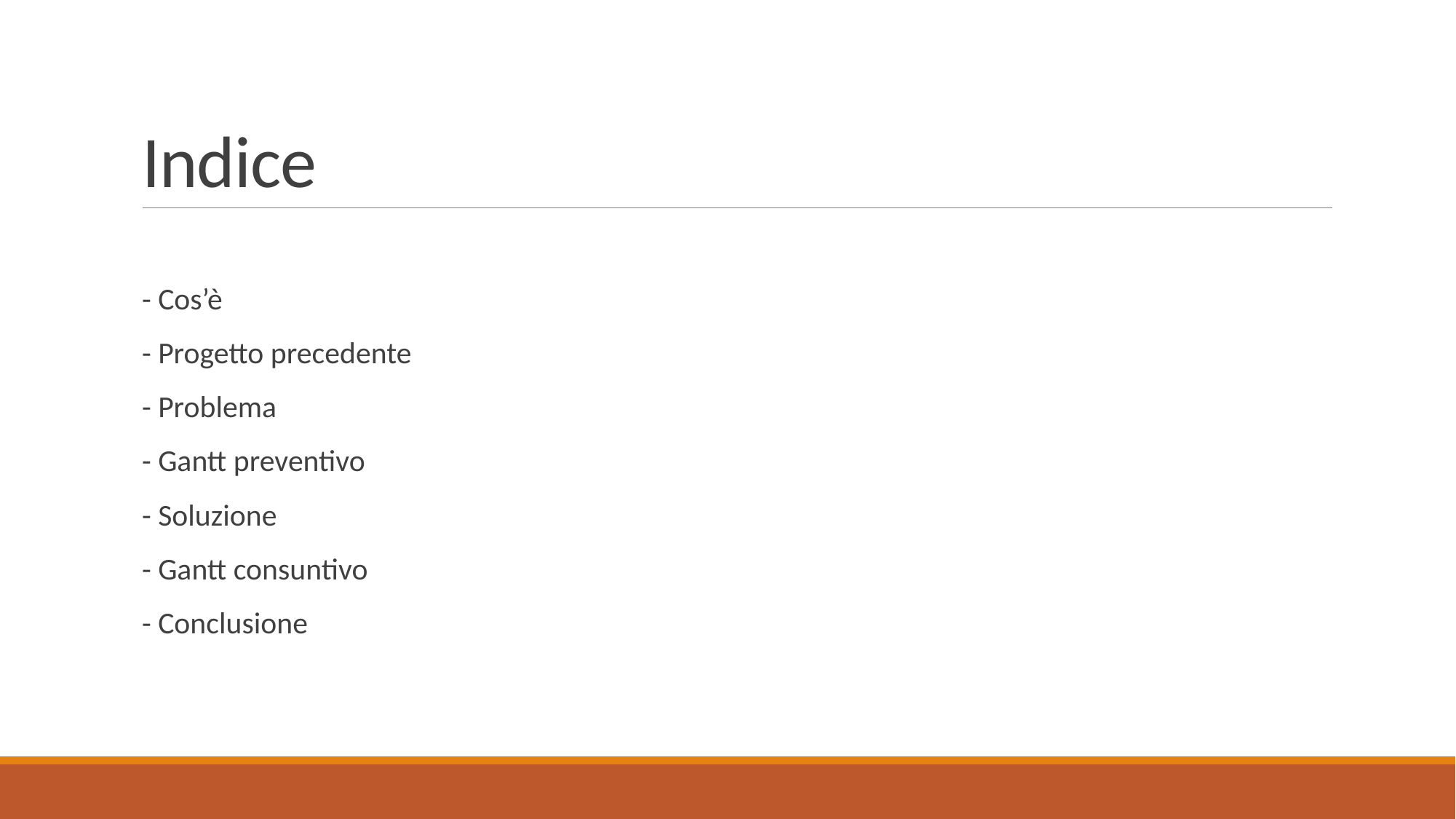

# Indice

- Cos’è
- Progetto precedente
- Problema
- Gantt preventivo
- Soluzione
- Gantt consuntivo
- Conclusione